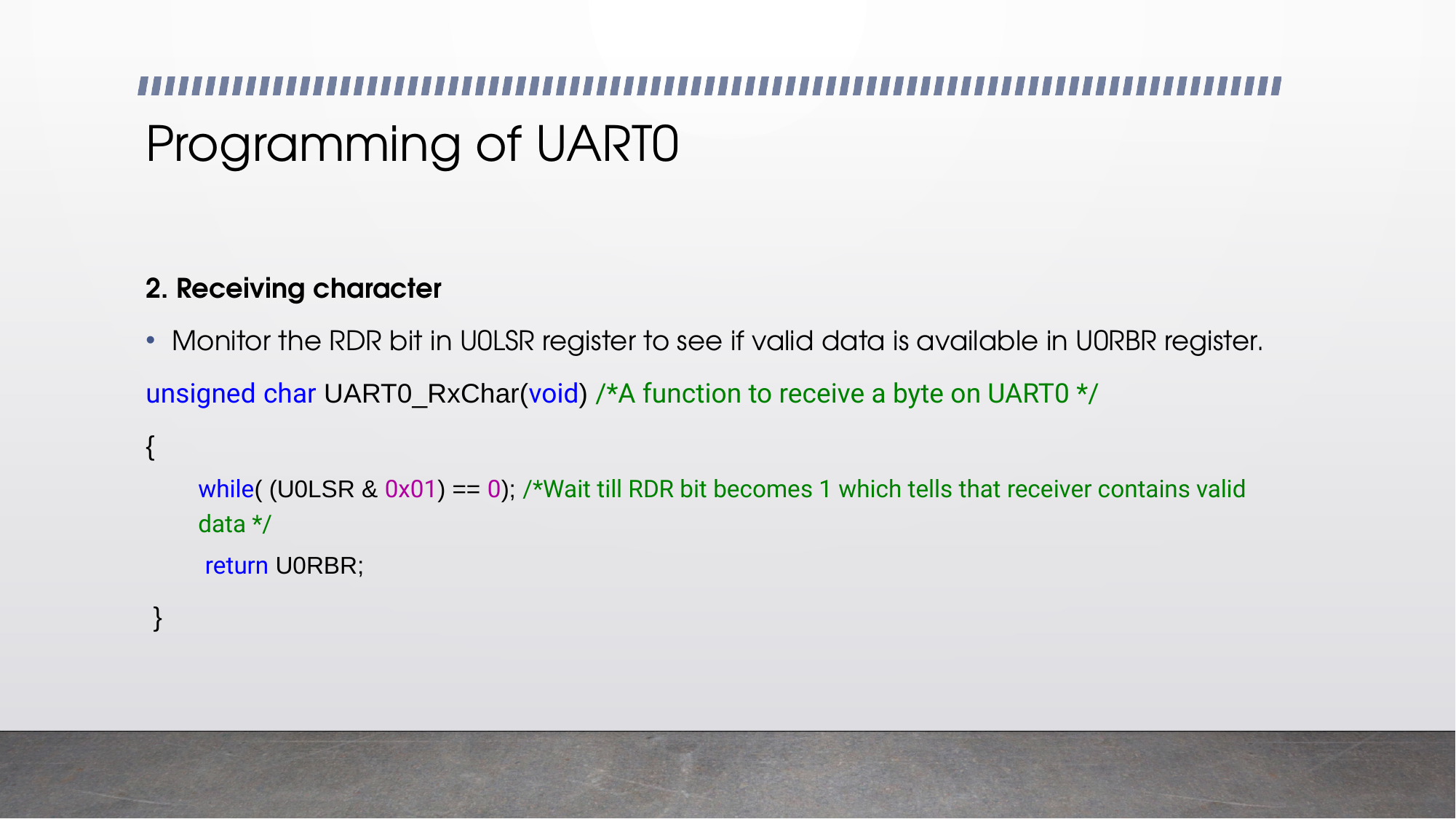

# Programming of UART0
2. Receiving character
Monitor the RDR bit in U0LSR register to see if valid data is available in U0RBR register.
unsigned char UART0_RxChar(void) /*A function to receive a byte on UART0 */
{
while( (U0LSR & 0x01) == 0); /*Wait till RDR bit becomes 1 which tells that receiver contains valid data */
 return U0RBR;
 }